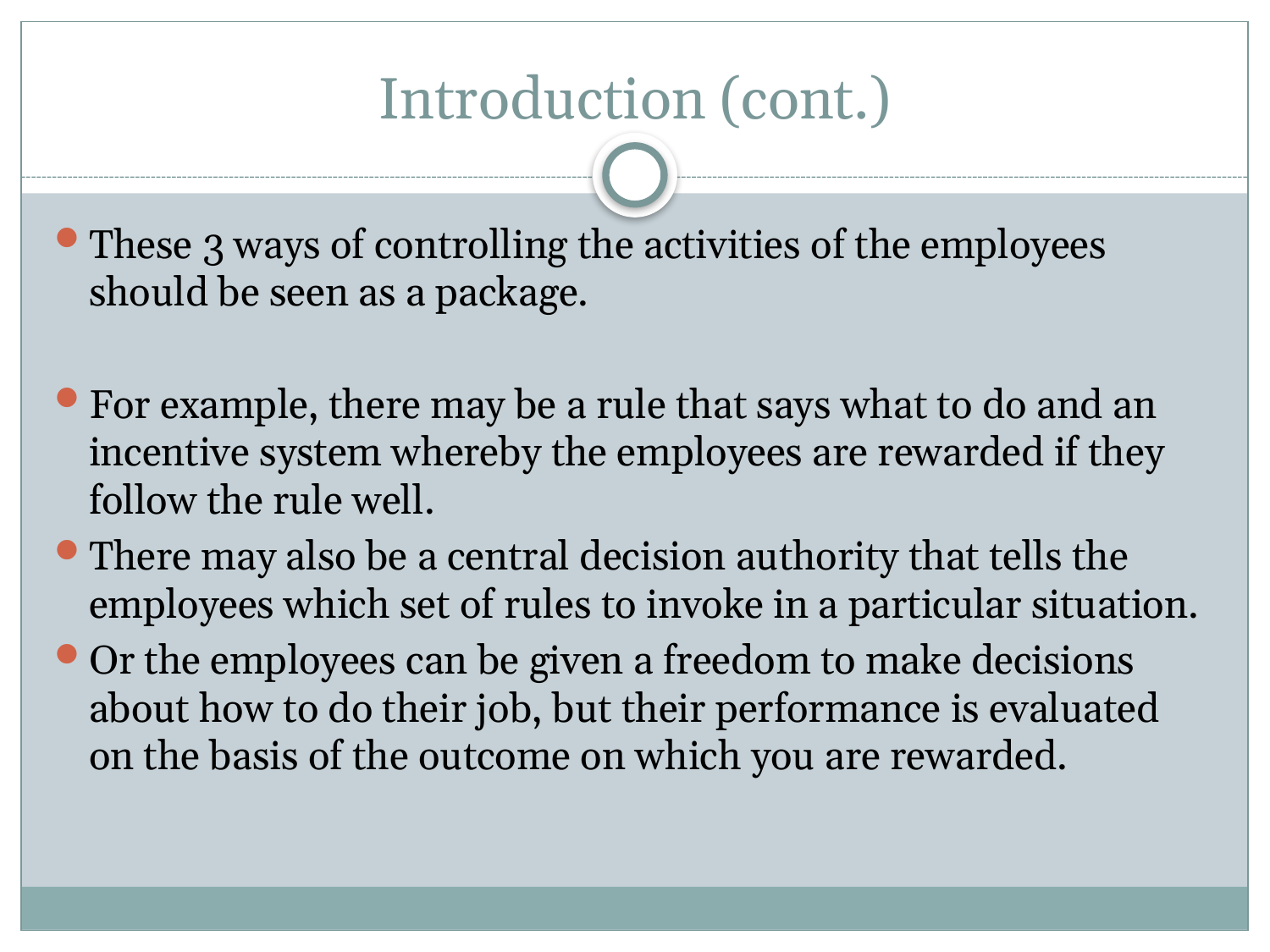

# Introduction (cont.)
These 3 ways of controlling the activities of the employees should be seen as a package.

For example, there may be a rule that says what to do and an incentive system whereby the employees are rewarded if they follow the rule well.
There may also be a central decision authority that tells the employees which set of rules to invoke in a particular situation.
Or the employees can be given a freedom to make decisions about how to do their job, but their performance is evaluated on the basis of the outcome on which you are rewarded.